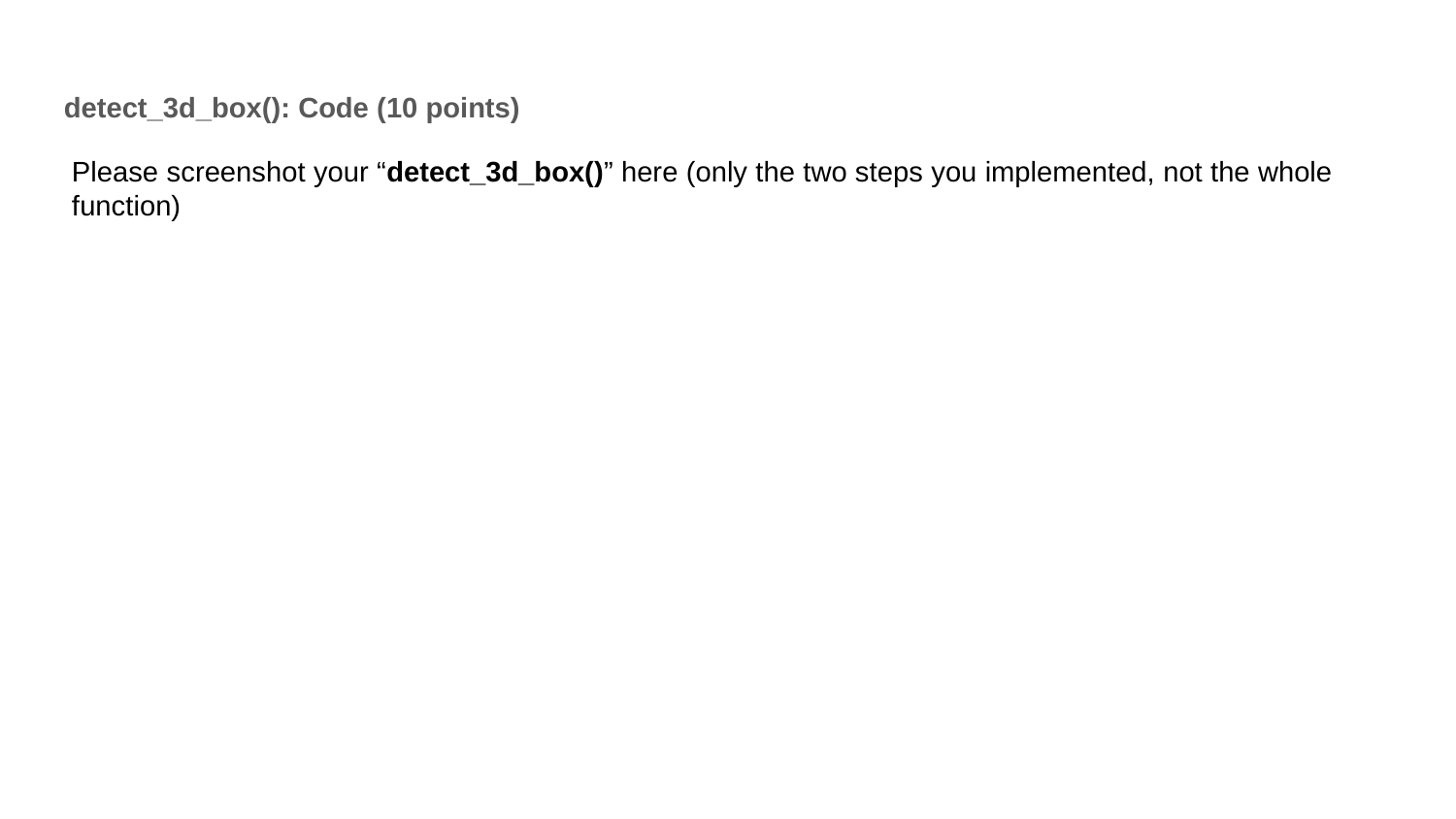

detect_3d_box(): Code (10 points)

Please screenshot your “detect_3d_box()” here (only the two steps you implemented, not the whole function)